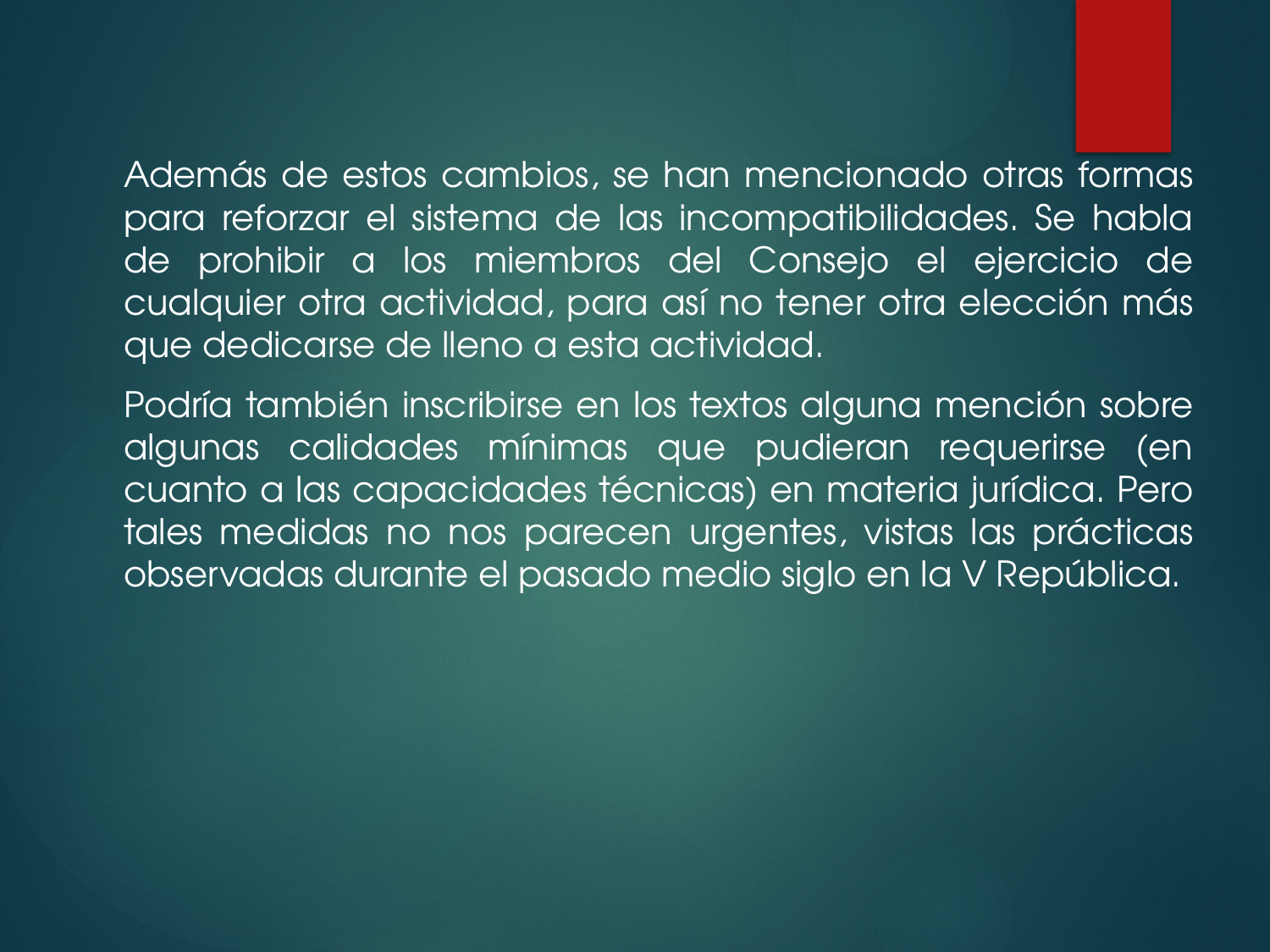

#
	Además de estos cambios, se han mencionado otras formas para reforzar el sistema de las incompatibilidades. Se habla de prohibir a los miembros del Consejo el ejercicio de cualquier otra actividad, para así no tener otra elección más que dedicarse de lleno a esta actividad.
	Podría también inscribirse en los textos alguna mención sobre algunas calidades mínimas que pudieran requerirse (en cuanto a las capacidades técnicas) en materia jurídica. Pero tales medidas no nos parecen urgentes, vistas las prácticas observadas durante el pasado medio siglo en la V República.